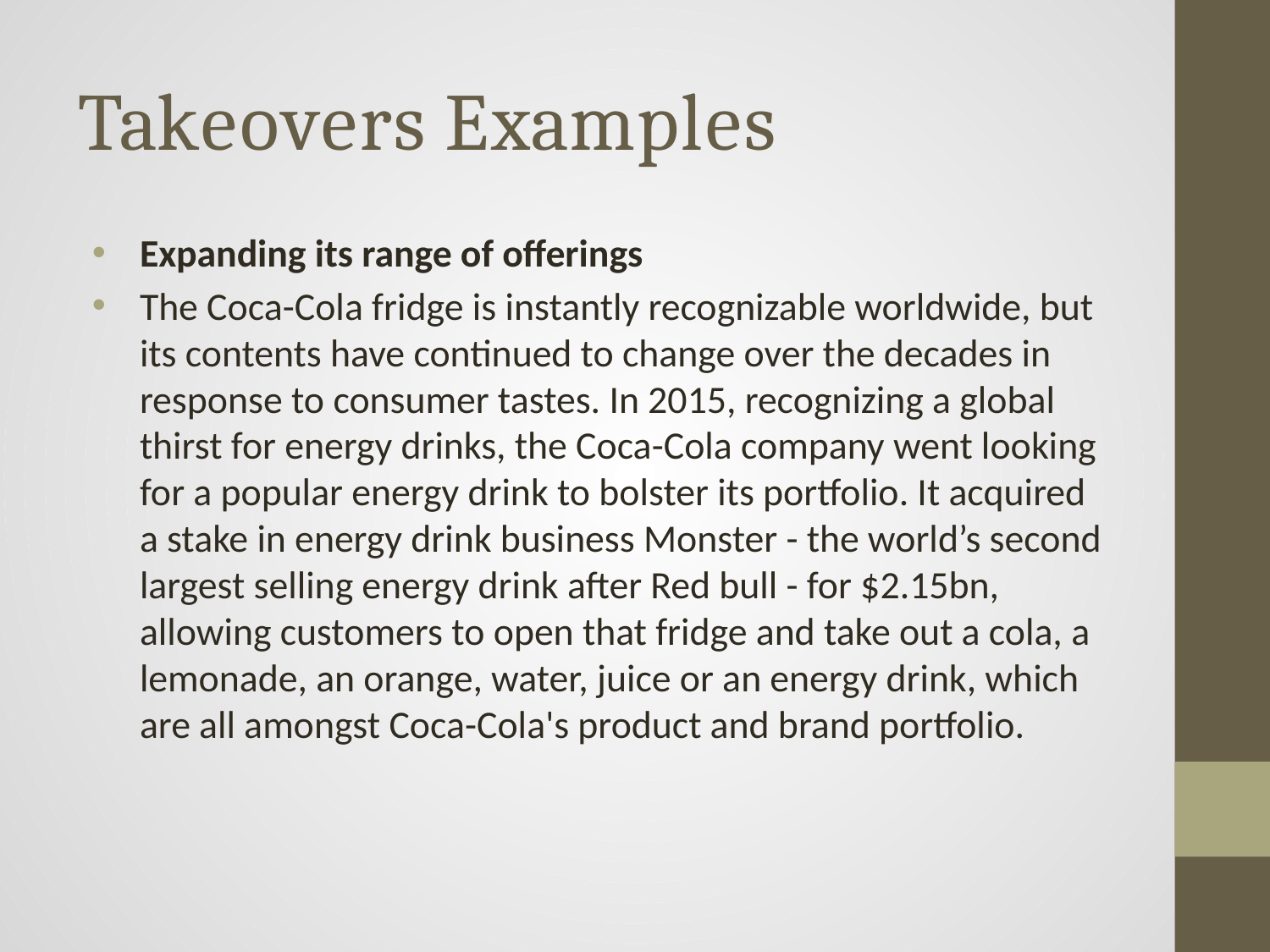

# Takeovers Examples
Expanding its range of offerings
The Coca-Cola fridge is instantly recognizable worldwide, but its contents have continued to change over the decades in response to consumer tastes. In 2015, recognizing a global thirst for energy drinks, the Coca-Cola company went looking for a popular energy drink to bolster its portfolio. It acquired a stake in energy drink business Monster - the world’s second largest selling energy drink after Red bull - for $2.15bn, allowing customers to open that fridge and take out a cola, a lemonade, an orange, water, juice or an energy drink, which are all amongst Coca-Cola's product and brand portfolio.